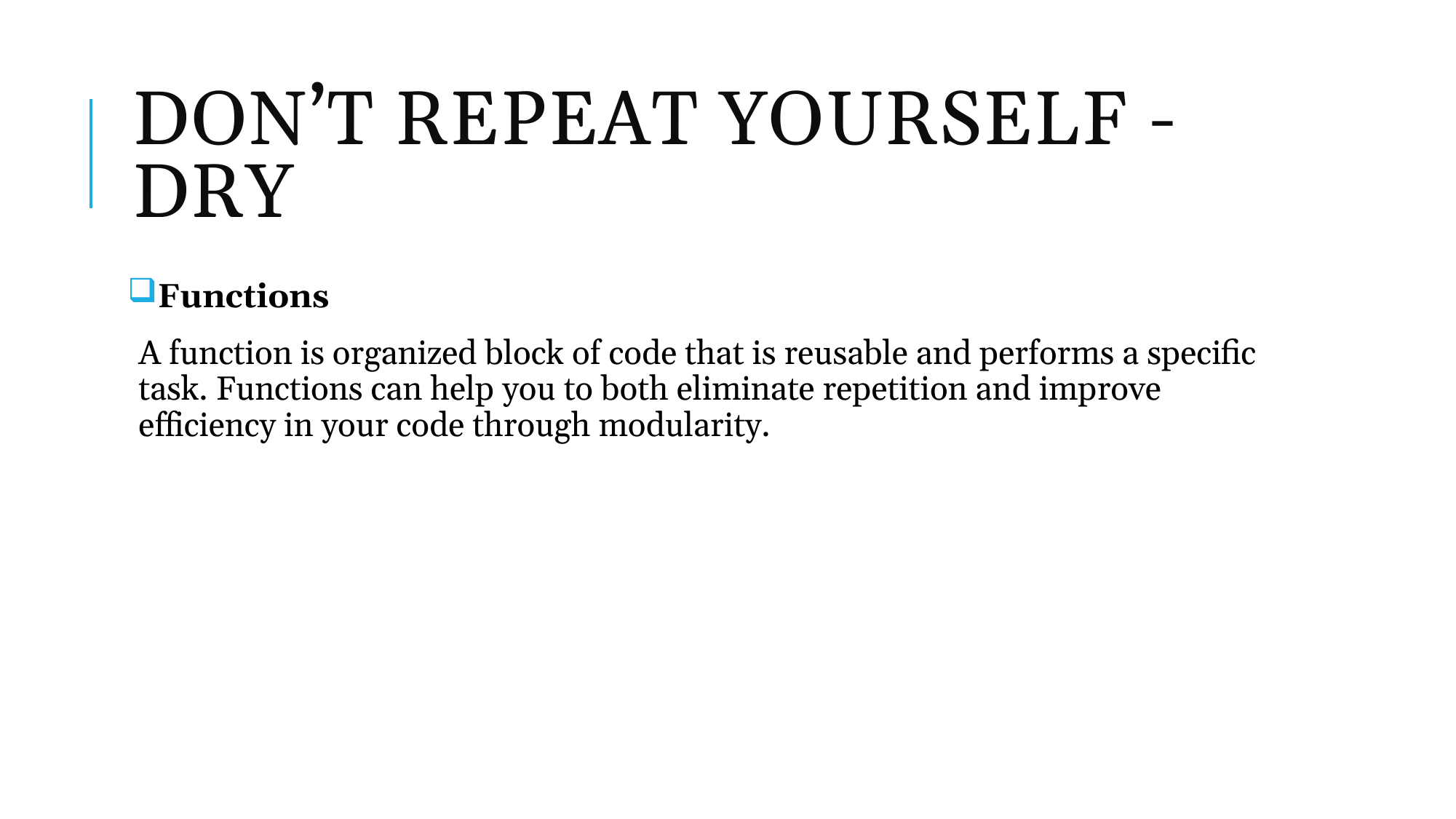

# Don’t Repeat Yourself - DRY
Functions
A function is organized block of code that is reusable and performs a specific task. Functions can help you to both eliminate repetition and improve efficiency in your code through modularity.